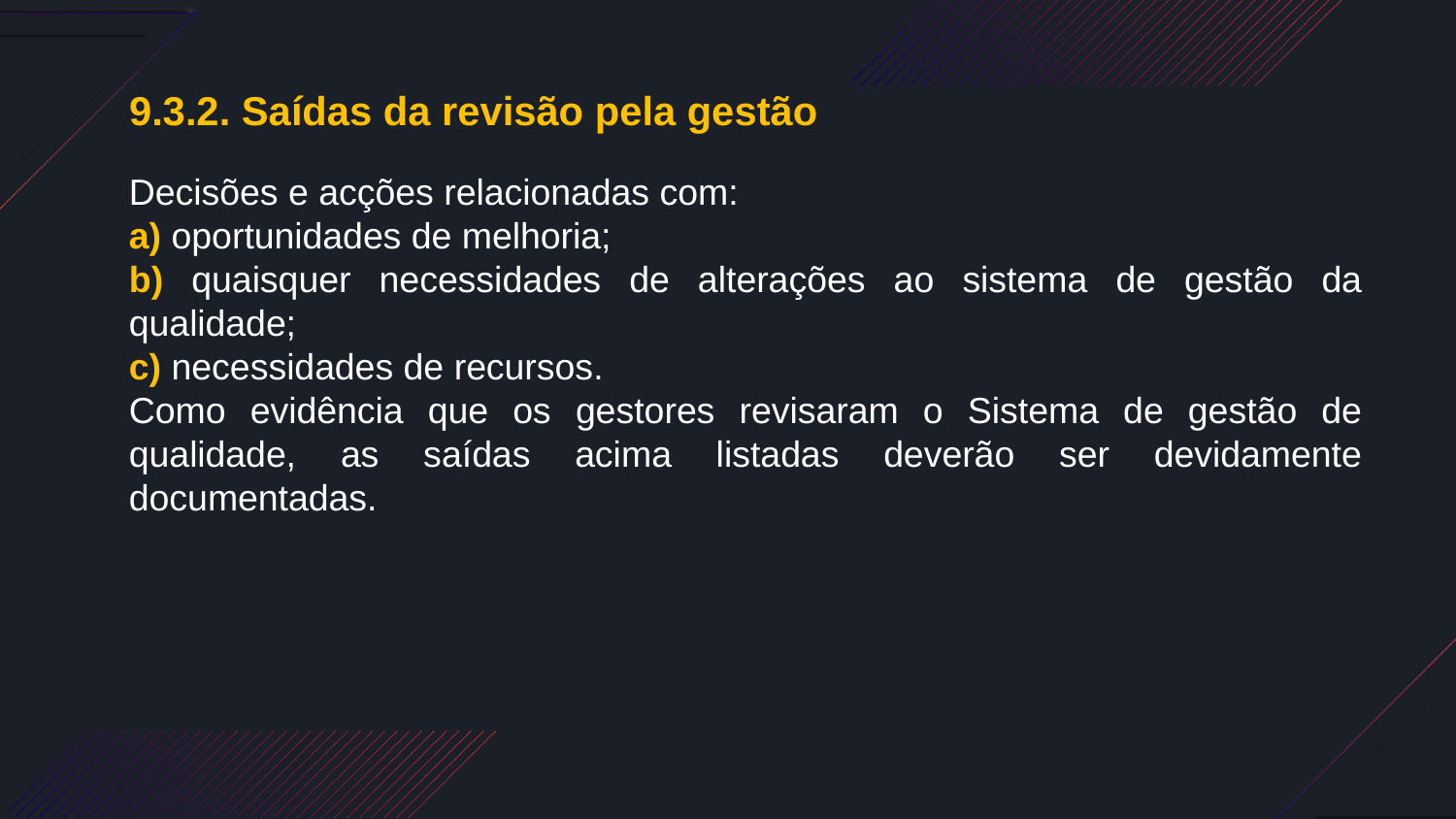

# 9.3.2. Saídas da revisão pela gestão
Decisões e acções relacionadas com:
a) oportunidades de melhoria;
b) quaisquer necessidades de alterações ao sistema de gestão da qualidade;
c) necessidades de recursos.
Como evidência que os gestores revisaram o Sistema de gestão de qualidade, as saídas acima listadas deverão ser devidamente documentadas.